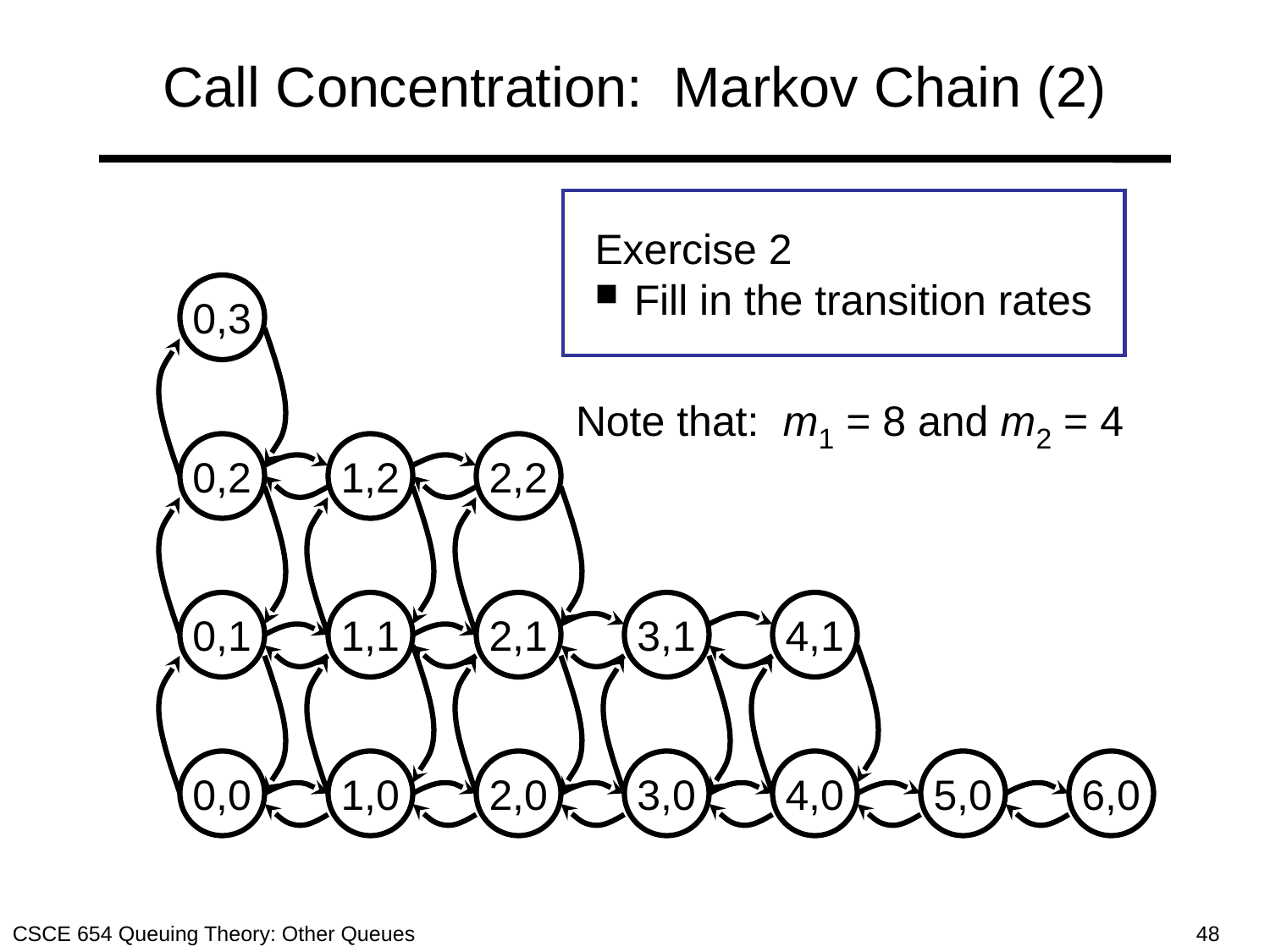

# Call Concentration:  Markov Chain (2)
Exercise 2
Fill in the transition rates

0,3

Note that:  m1 = 8 and m2 = 4

0,2
1,2
2,2

0,1
1,1
2,1
3,1
4,1

0,0
1,0
2,0
3,0
4,0
5,0
6,0